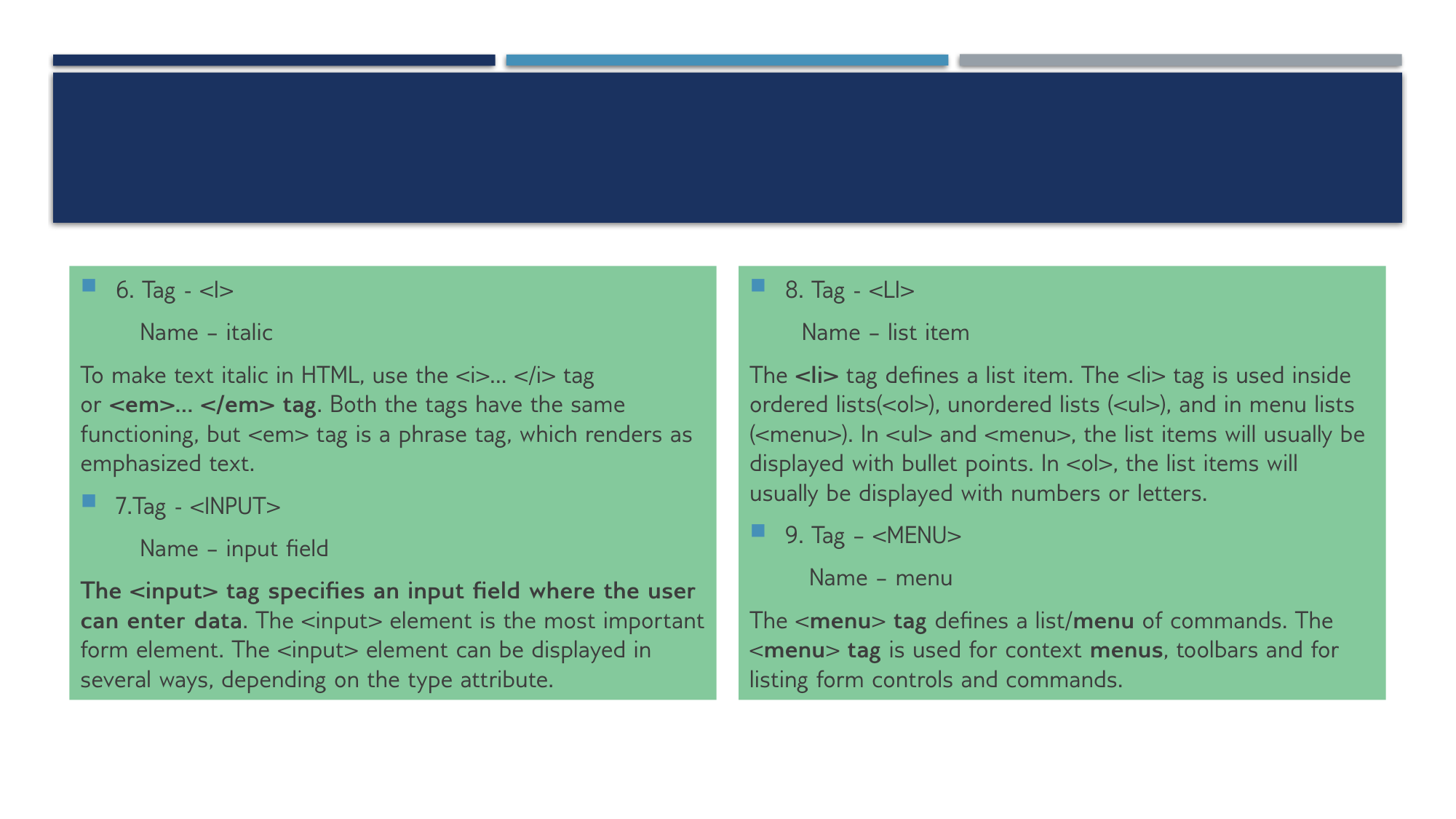

6. Tag - <I>
        Name – italic
To make text italic in HTML, use the <i>… </i> tag or <em>… </em> tag. Both the tags have the same functioning, but <em> tag is a phrase tag, which renders as emphasized text.
7.Tag - <INPUT>
        Name – input field
The <input> tag specifies an input field where the user can enter data. The <input> element is the most important form element. The <input> element can be displayed in several ways, depending on the type attribute.
8. Tag - <LI>
       Name – list item
The <li> tag defines a list item. The <li> tag is used inside ordered lists(<ol>), unordered lists (<ul>), and in menu lists (<menu>). In <ul> and <menu>, the list items will usually be displayed with bullet points. In <ol>, the list items will usually be displayed with numbers or letters.
9. Tag – <MENU>
        Name – menu
The <menu> tag defines a list/menu of commands. The <menu> tag is used for context menus, toolbars and for listing form controls and commands.